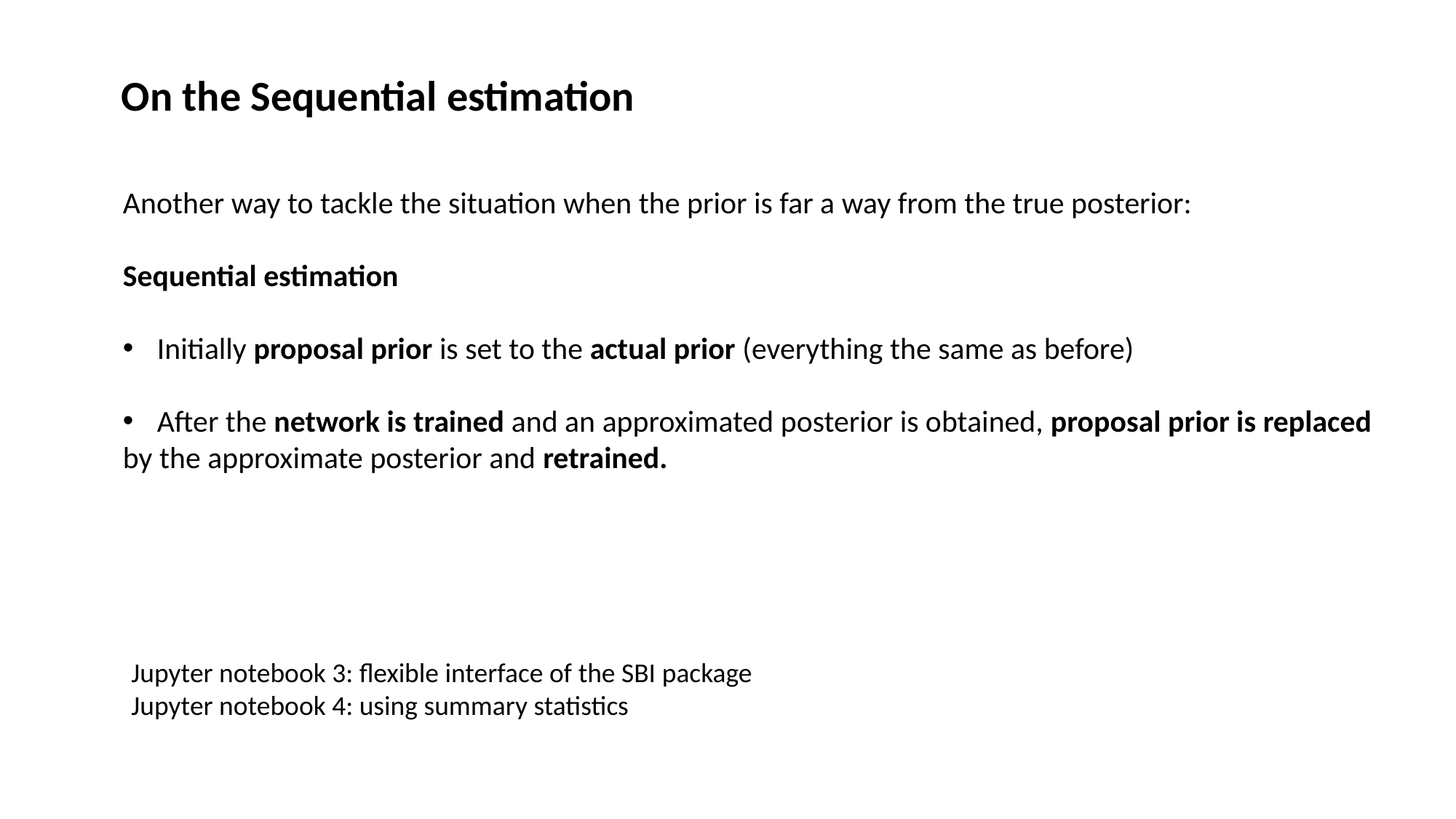

On the Sequential estimation
Another way to tackle the situation when the prior is far a way from the true posterior:

Sequential estimation

Initially proposal prior is set to the actual prior (everything the same as before)

After the network is trained and an approximated posterior is obtained, proposal prior is replaced
by the approximate posterior and retrained.

Jupyter notebook 3: flexible interface of the SBI package
Jupyter notebook 4: using summary statistics